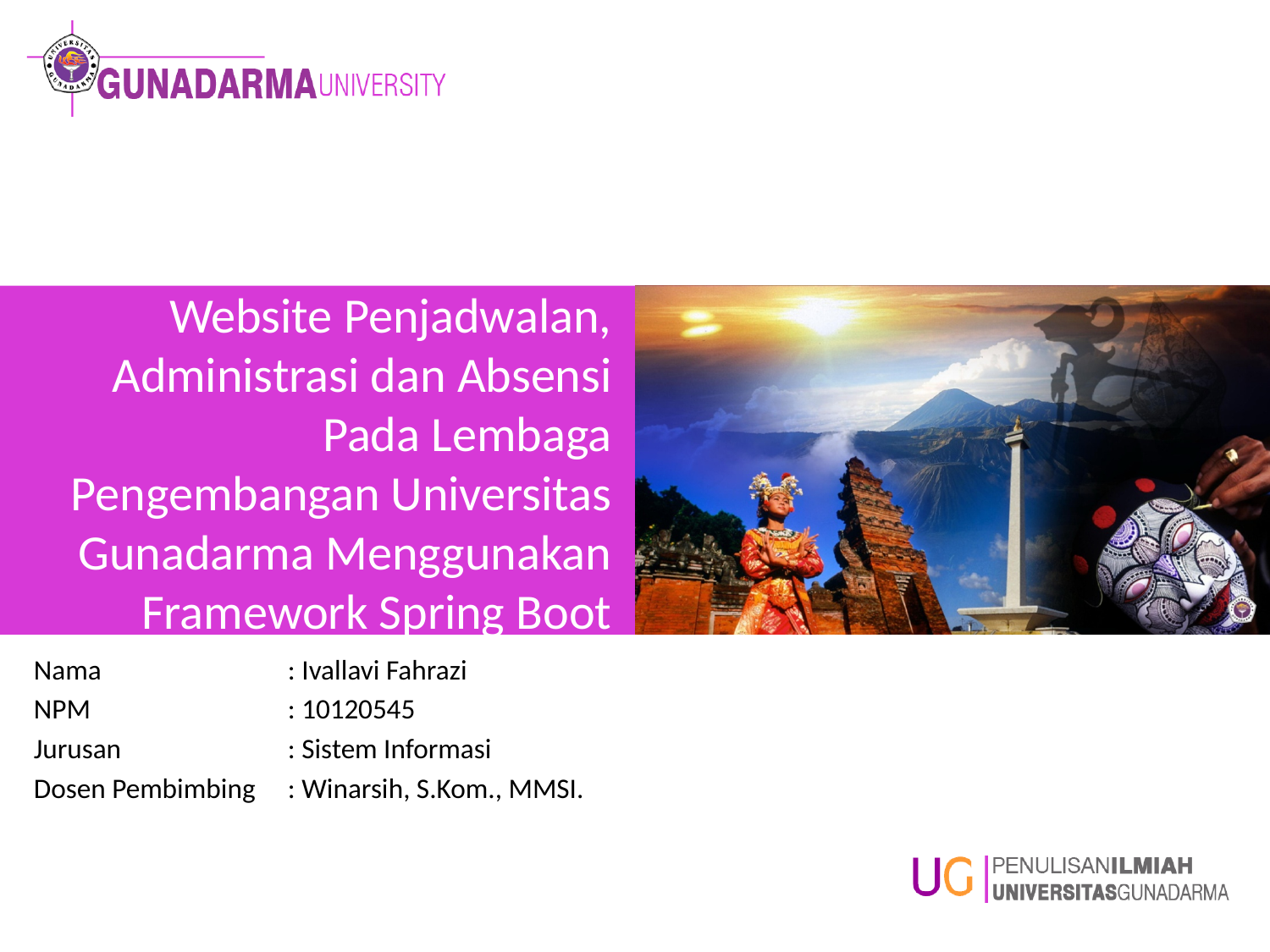

# Website Penjadwalan, Administrasi dan Absensi Pada Lembaga Pengembangan Universitas Gunadarma Menggunakan Framework Spring Boot
Nama		: Ivallavi Fahrazi
NPM		: 10120545
Jurusan 		: Sistem Informasi
Dosen Pembimbing 	: Winarsih, S.Kom., MMSI.